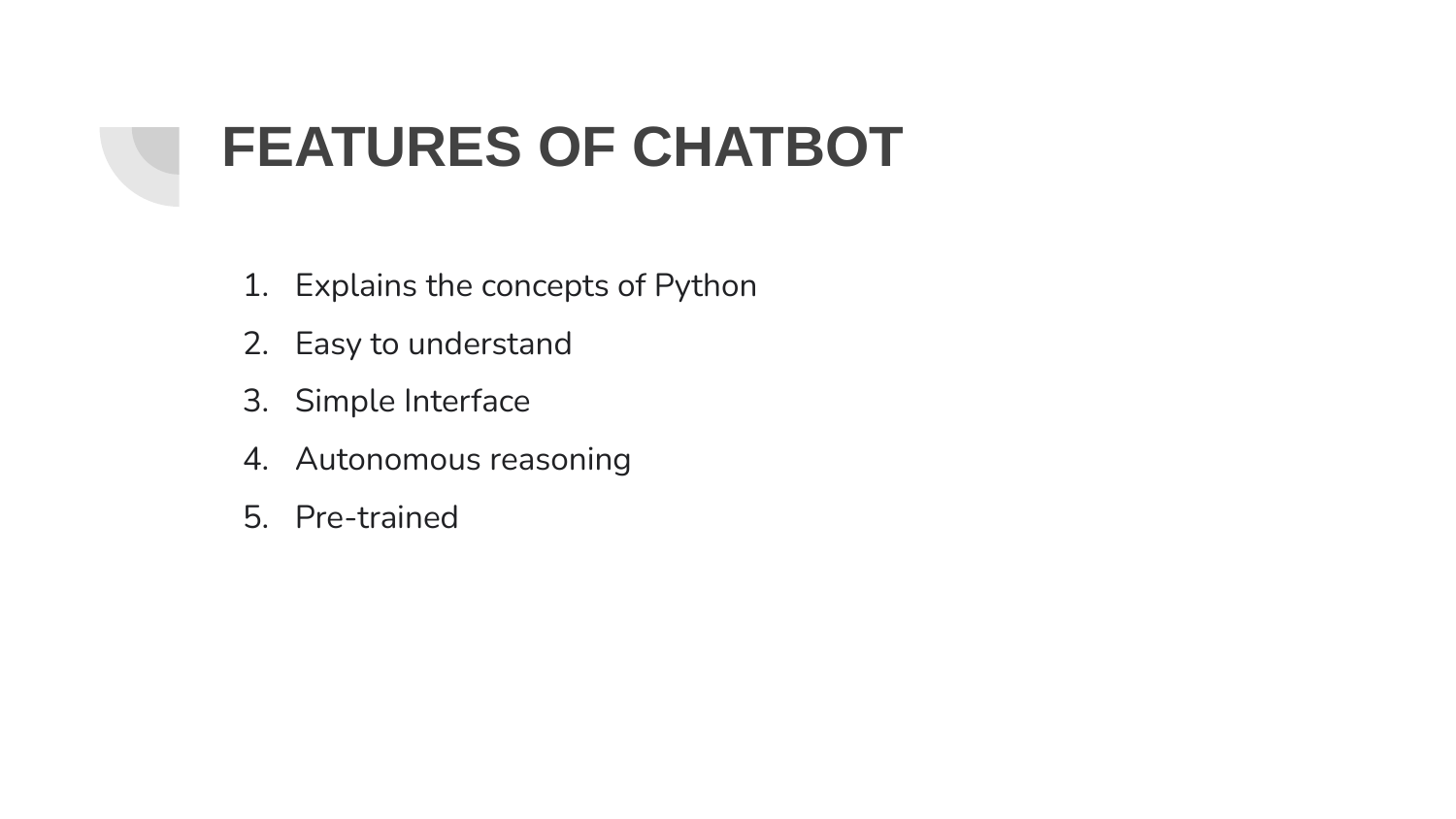

# FEATURES OF CHATBOT
Explains the concepts of Python
Easy to understand
Simple Interface
Autonomous reasoning
Pre-trained